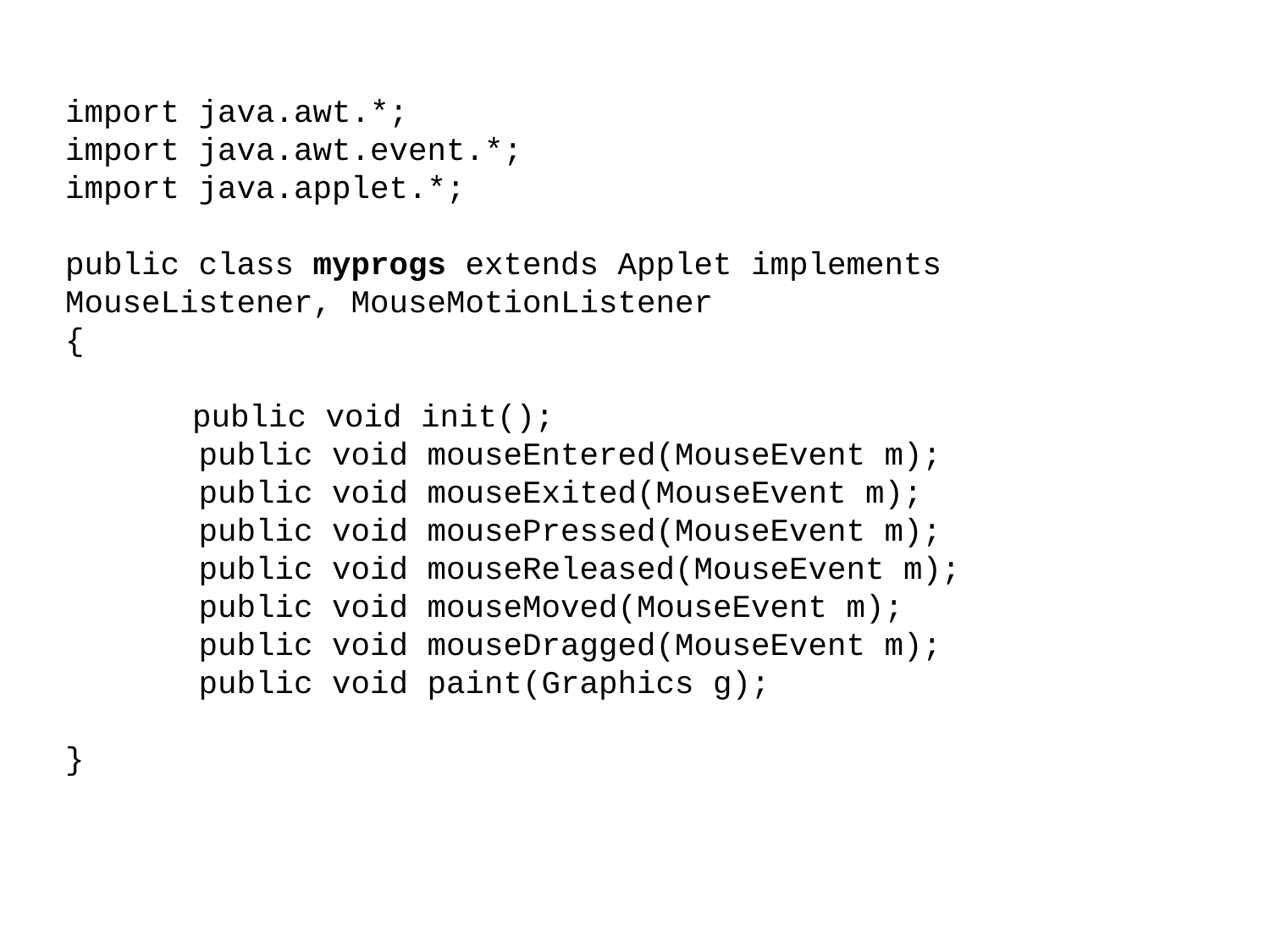

import java.awt.*;
import java.awt.event.*;
import java.applet.*;

public class myprogs extends Applet implements MouseListener, MouseMotionListener
{

	public void init();
       public void mouseEntered(MouseEvent m);
       public void mouseExited(MouseEvent m);
       public void mousePressed(MouseEvent m);
       public void mouseReleased(MouseEvent m);
       public void mouseMoved(MouseEvent m);
       public void mouseDragged(MouseEvent m);
       public void paint(Graphics g);

}